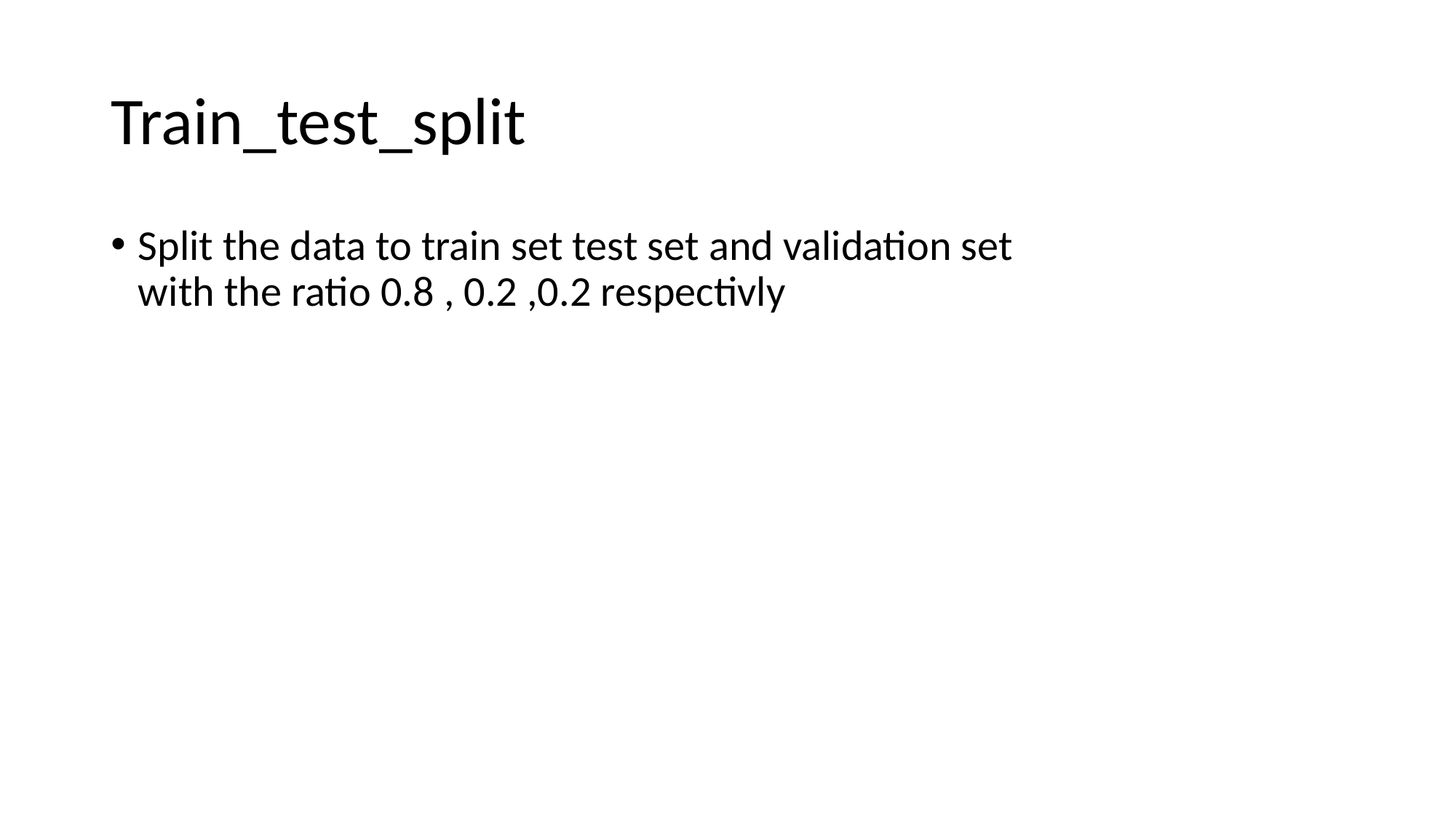

# Train_test_split
Split the data to train set test set and validation set
with the ratio 0.8 , 0.2 ,0.2 respectivly